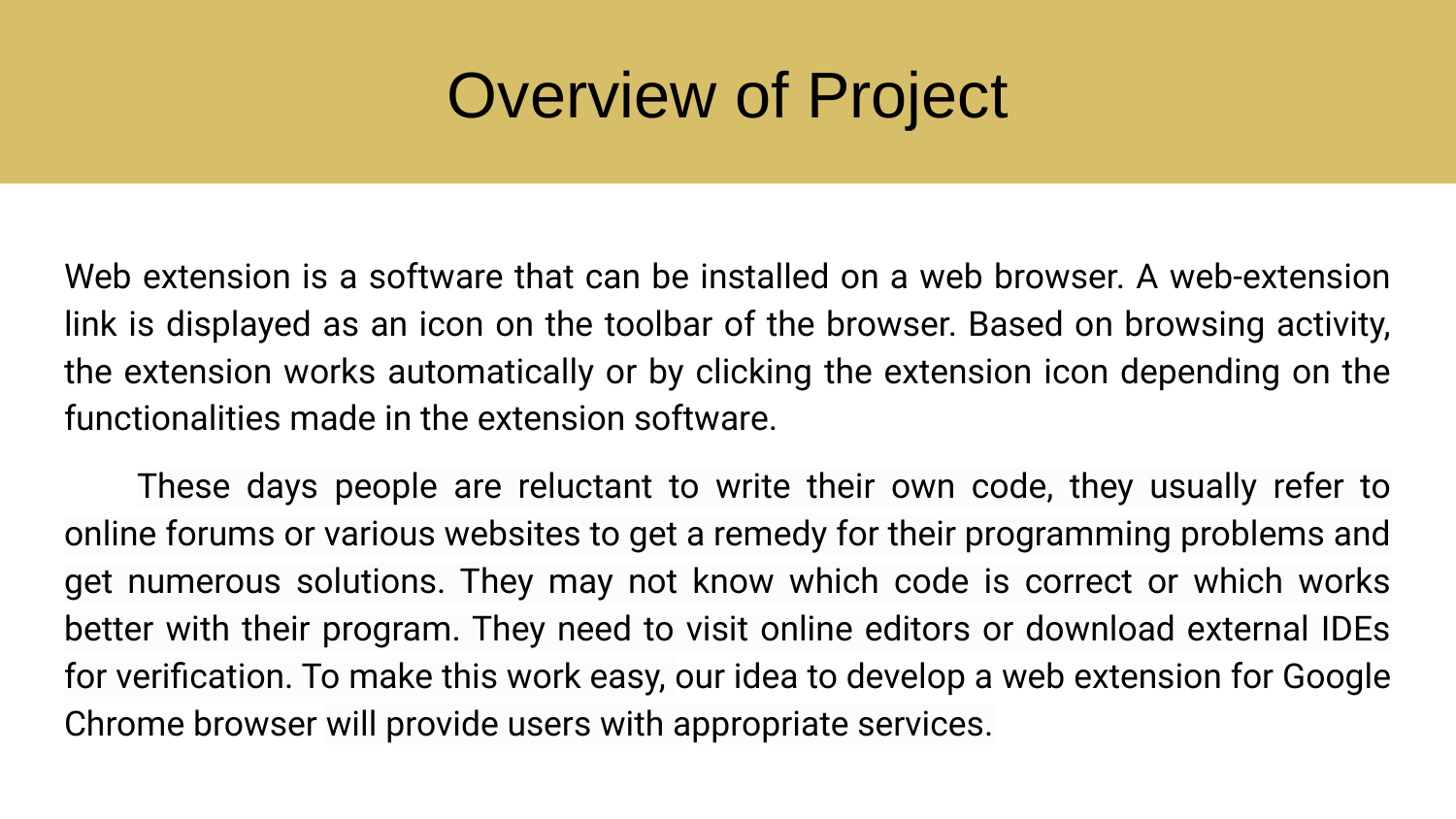

# Overview of Project
Web extension is a software that can be installed on a web browser. A web-extension link is displayed as an icon on the toolbar of the browser. Based on browsing activity, the extension works automatically or by clicking the extension icon depending on the functionalities made in the extension software.
These days people are reluctant to write their own code, they usually refer to online forums or various websites to get a remedy for their programming problems and get numerous solutions. They may not know which code is correct or which works better with their program. They need to visit online editors or download external IDEs for verification. To make this work easy, our idea to develop a web extension for Google Chrome browser will provide users with appropriate services.